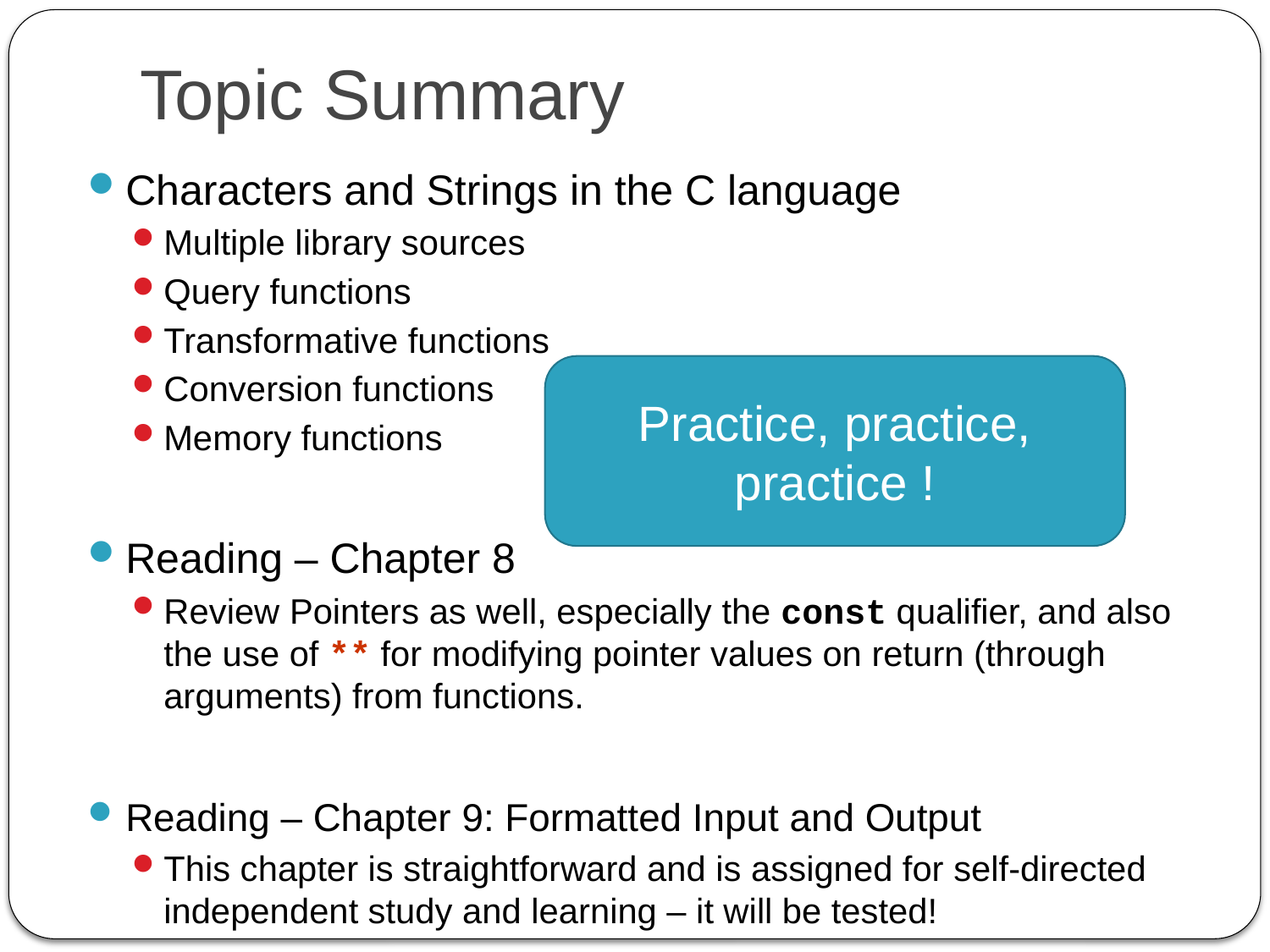

# Topic Summary
Characters and Strings in the C language
Multiple library sources
Query functions
Transformative functions
Conversion functions
Memory functions

Reading – Chapter 8
Review Pointers as well, especially the const qualifier, and also the use of ** for modifying pointer values on return (through arguments) from functions.

Reading – Chapter 9: Formatted Input and Output
This chapter is straightforward and is assigned for self-directed independent study and learning – it will be tested!

Practice, practice, practice !